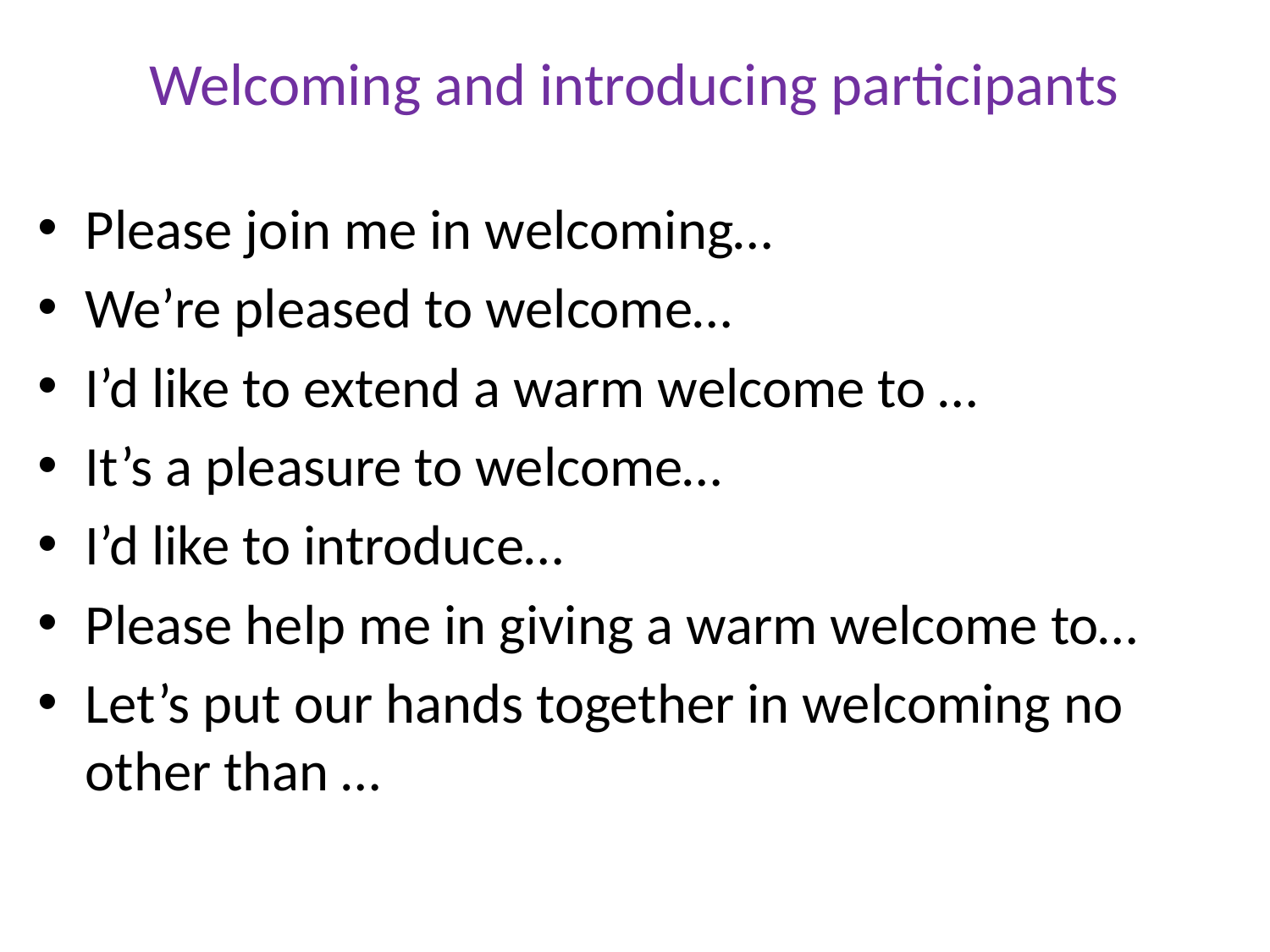

# Welcoming and introducing participants
Please join me in welcoming…
We’re pleased to welcome…
I’d like to extend a warm welcome to …
It’s a pleasure to welcome…
I’d like to introduce…
Please help me in giving a warm welcome to…
Let’s put our hands together in welcoming no other than …